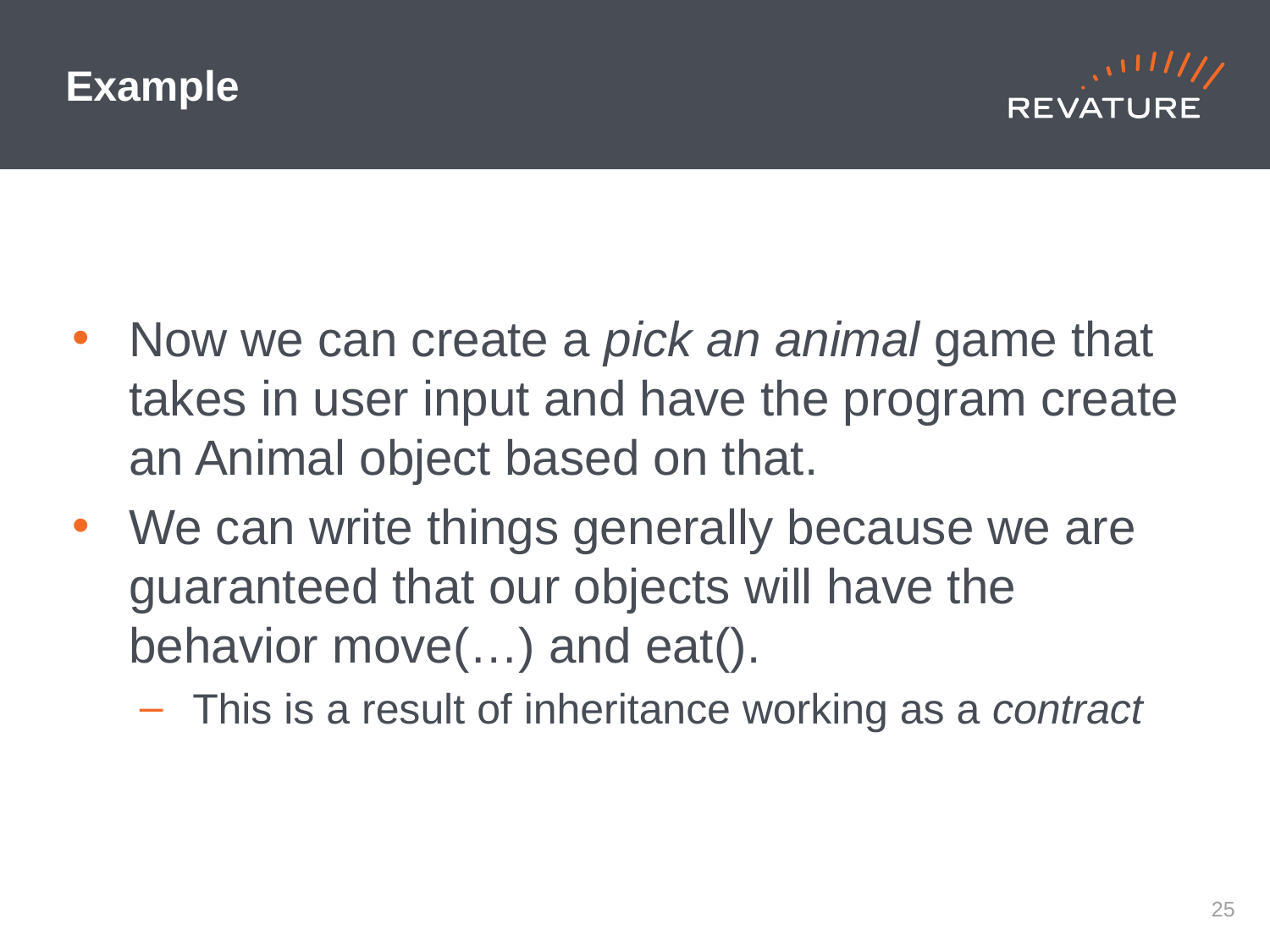

# Example
Now we can create a pick an animal game that takes in user input and have the program create an Animal object based on that.
We can write things generally because we are guaranteed that our objects will have the behavior move(…) and eat().
This is a result of inheritance working as a contract
25